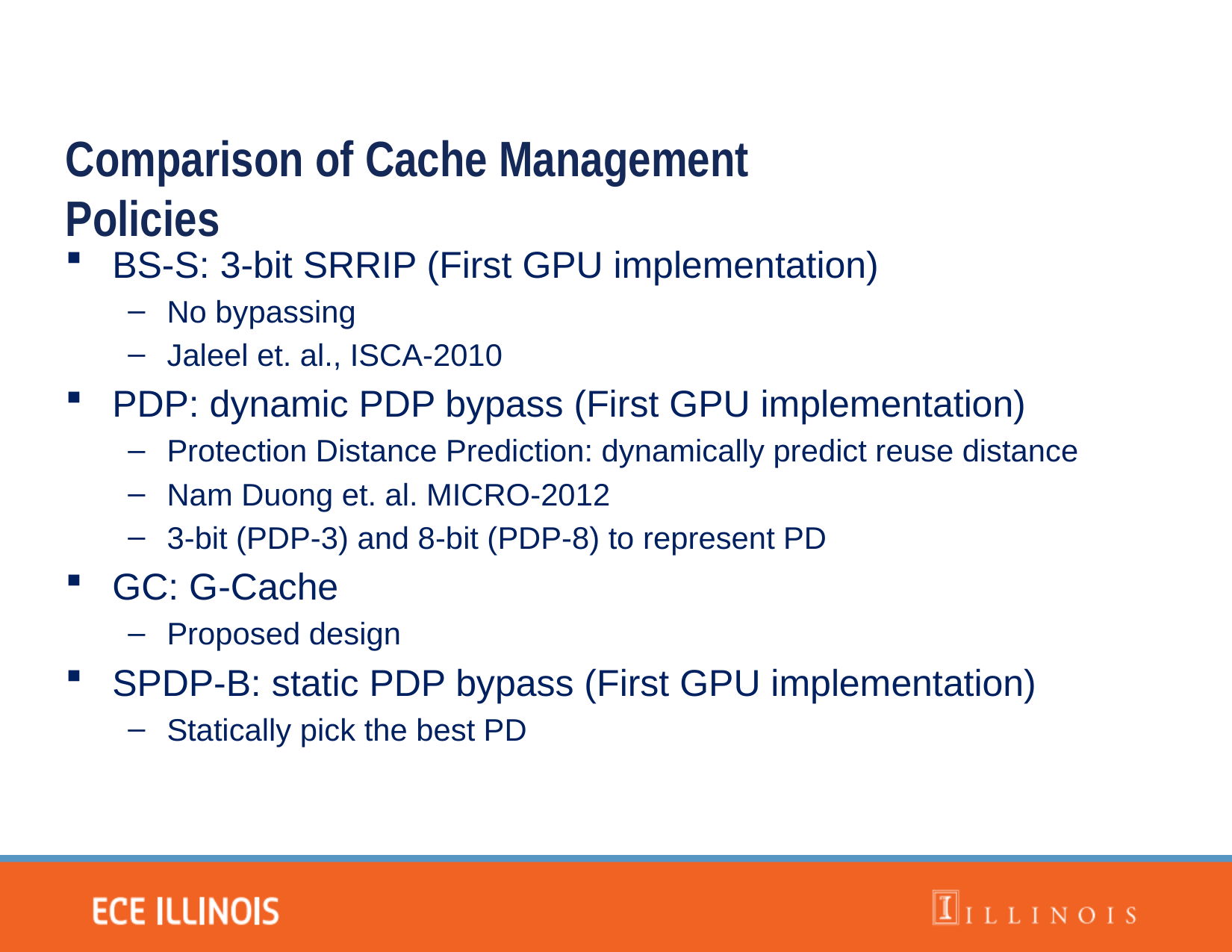

Comparison of Cache Management Policies
BS-S: 3-bit SRRIP (First GPU implementation)
No bypassing
Jaleel et. al., ISCA-2010
PDP: dynamic PDP bypass (First GPU implementation)
Protection Distance Prediction: dynamically predict reuse distance
Nam Duong et. al. MICRO-2012
3-bit (PDP-3) and 8-bit (PDP-8) to represent PD
GC: G-Cache
Proposed design
SPDP-B: static PDP bypass (First GPU implementation)
Statically pick the best PD